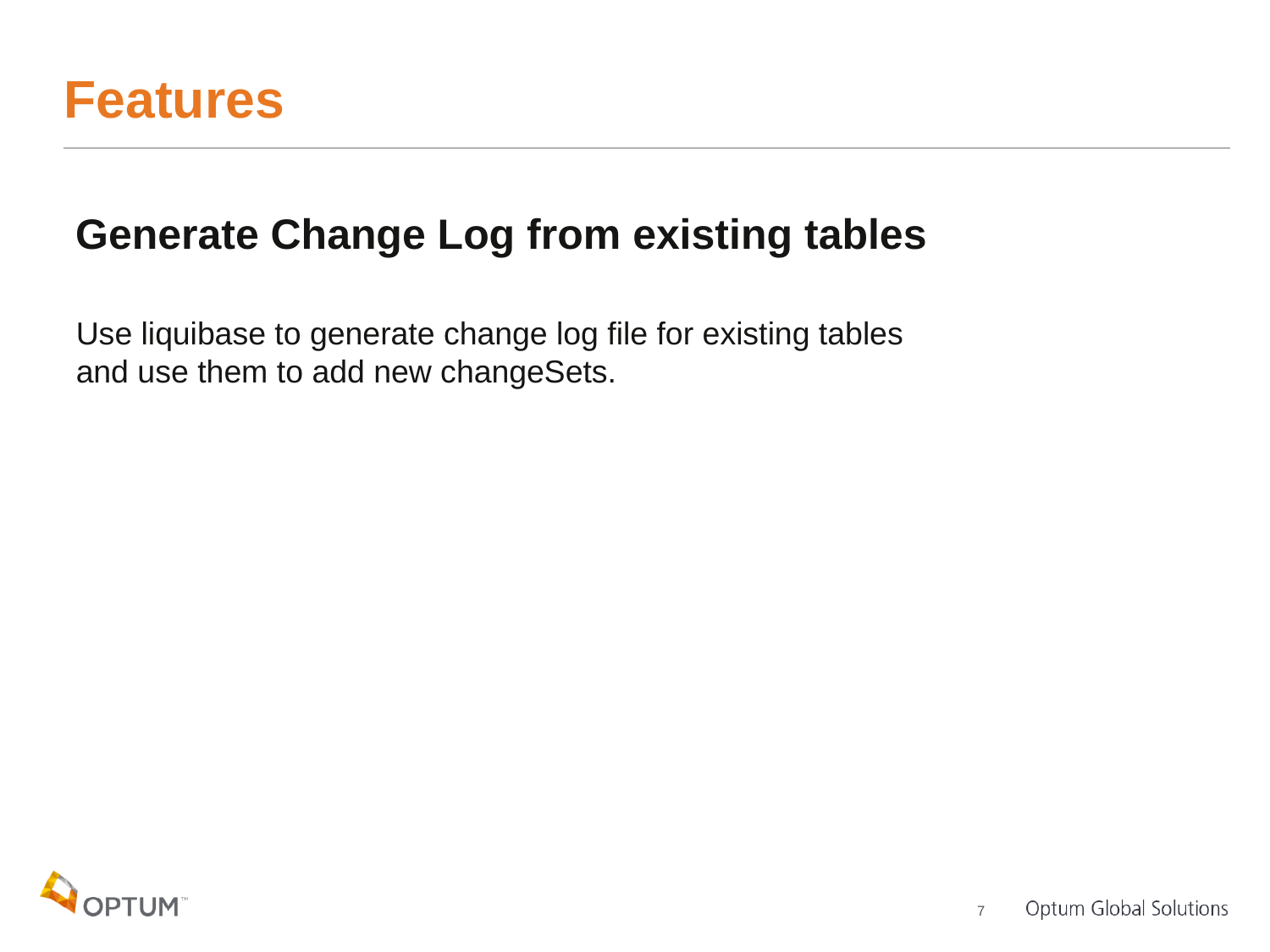

# Features
Generate Change Log from existing tables
Use liquibase to generate change log file for existing tables and use them to add new changeSets.
7